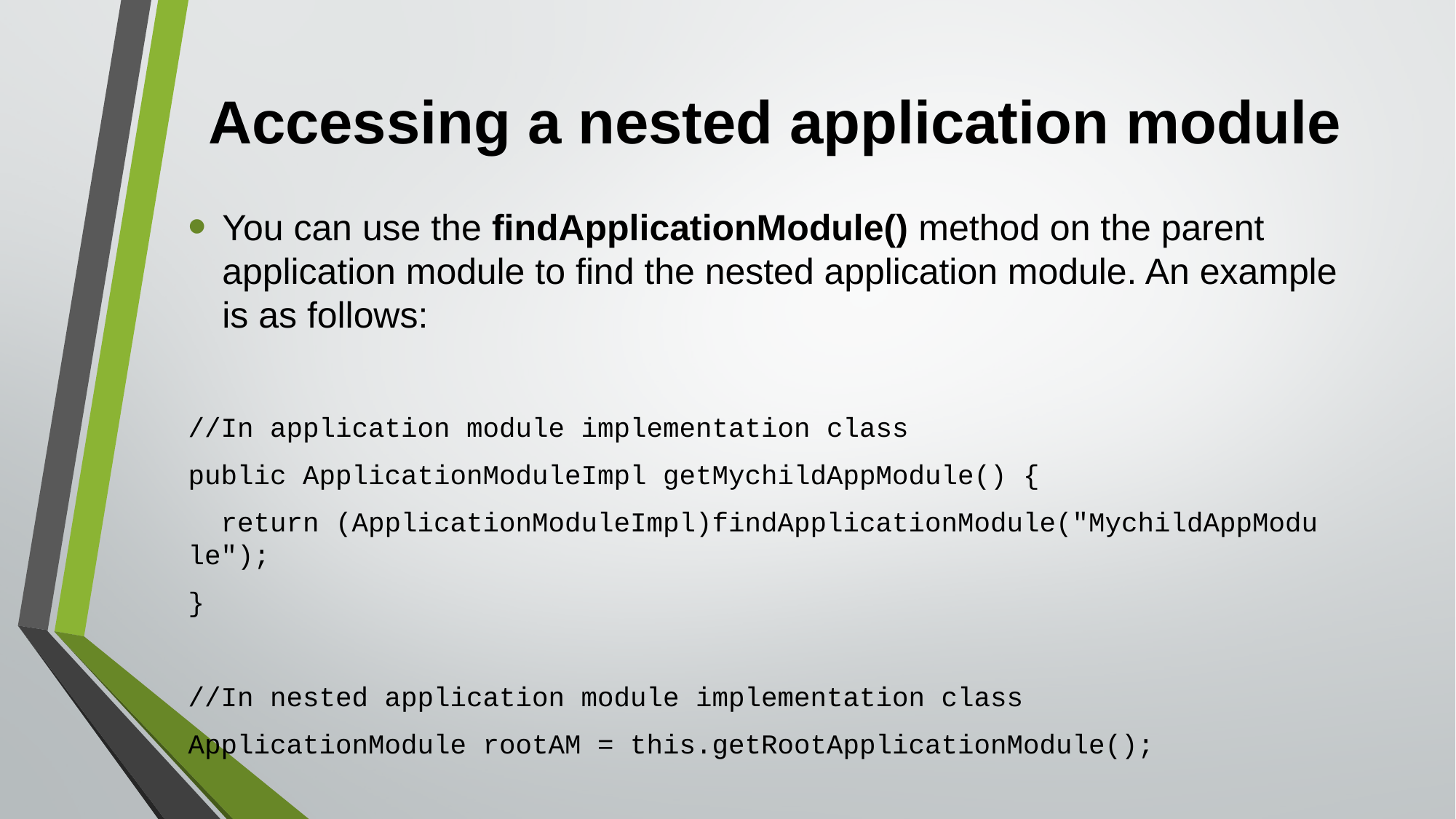

# Accessing a nested application module
You can use the findApplicationModule() method on the parent application module to find the nested application module. An example is as follows:

//In application module implementation class
public ApplicationModuleImpl getMychildAppModule() {
  return (ApplicationModuleImpl)findApplicationModule("MychildAppModu le");
}

//In nested application module implementation class
ApplicationModule rootAM = this.getRootApplicationModule();